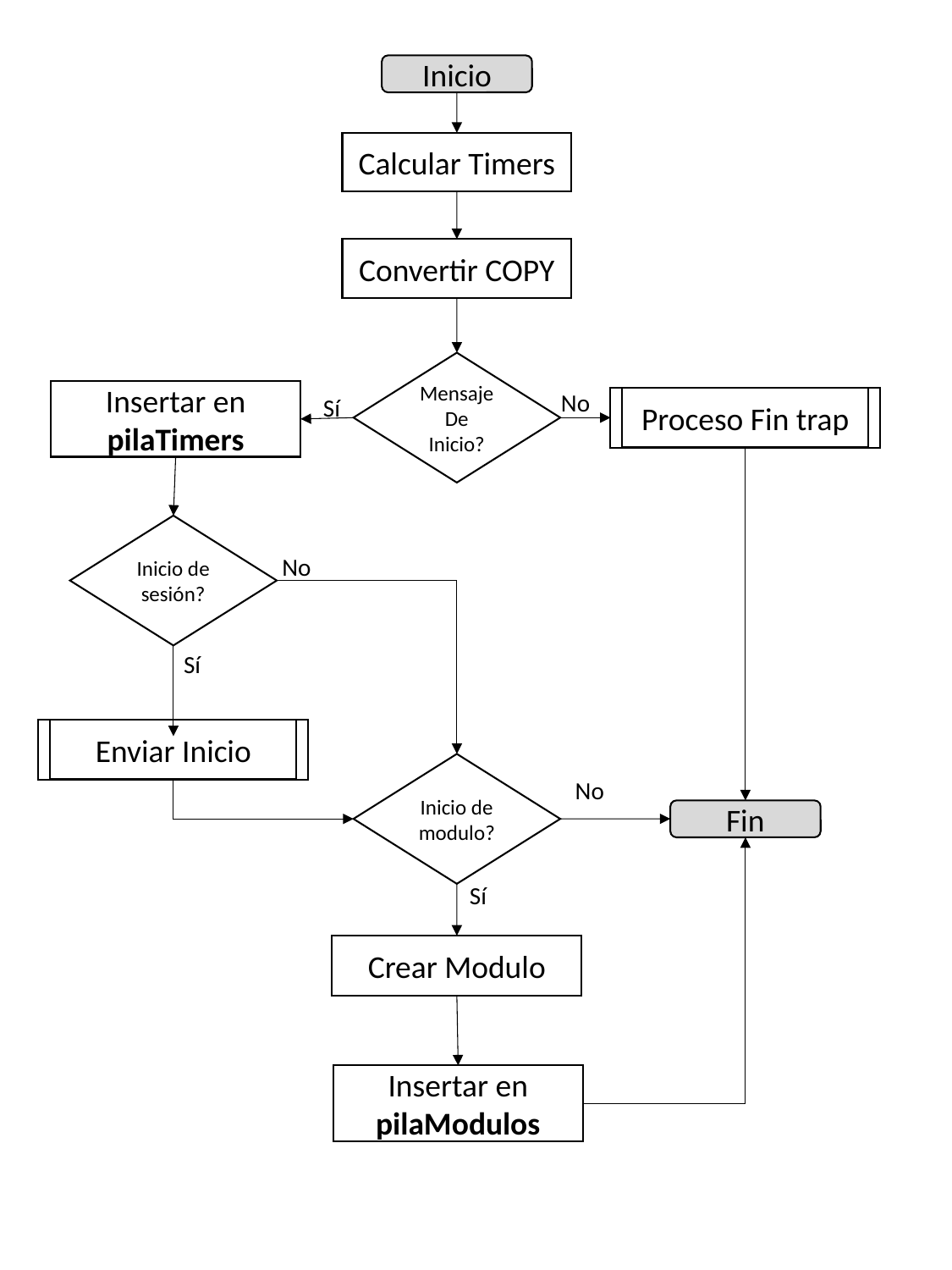

Inicio
Calcular Timers
# Flujo SDPTRAPB 1
Convertir COPY
Mensaje
De Inicio?
No
Insertar en pilaTimers
Sí
Proceso Fin trap
Proceso Fin trap
Inicio de sesión?
No
Sí
Proceso Fin trap
Enviar Inicio
Inicio de modulo?
No
Fin
Sí
Crear Modulo
Insertar en pilaModulos